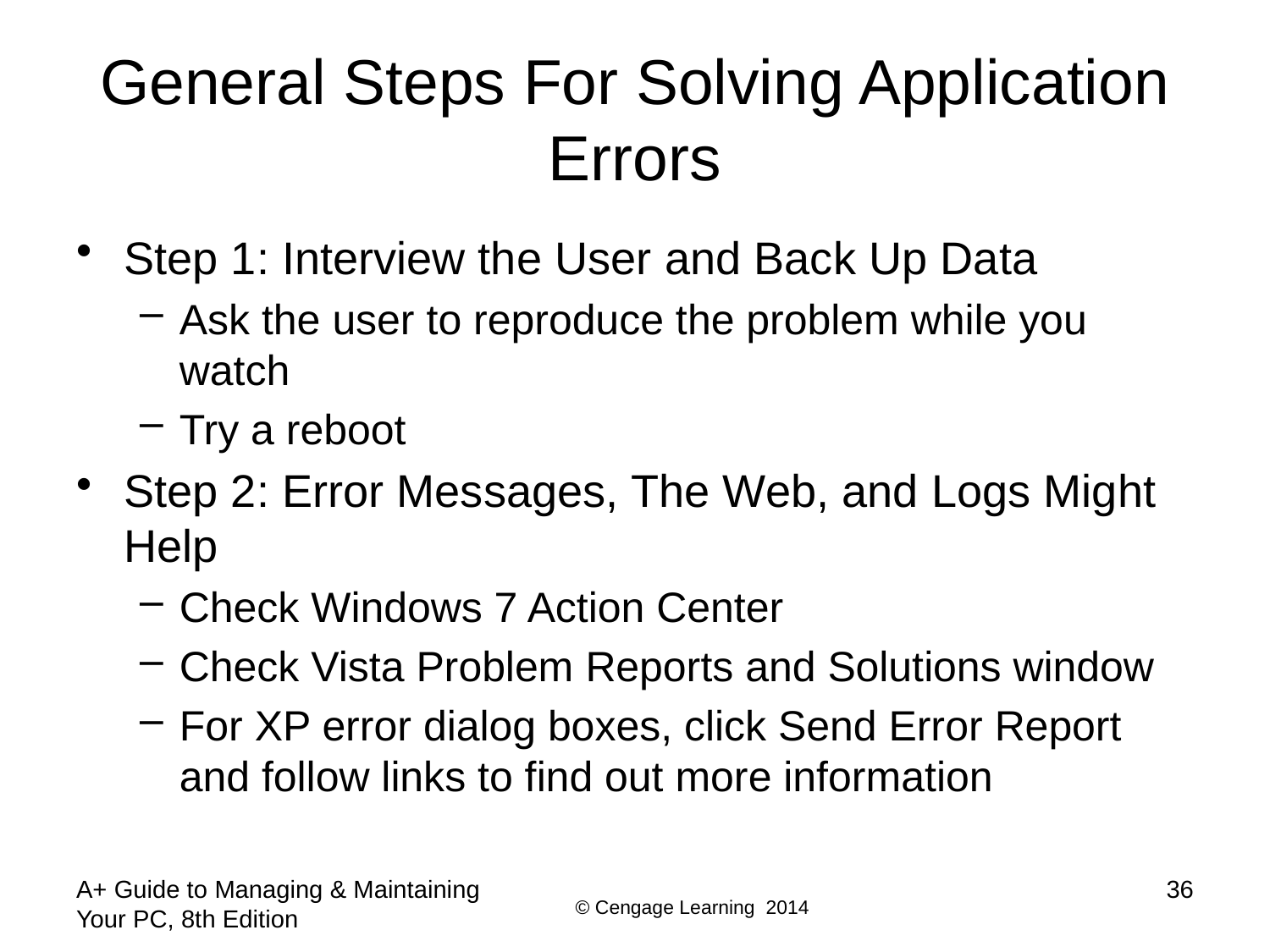

# General Steps For Solving Application Errors
Step 1: Interview the User and Back Up Data
Ask the user to reproduce the problem while you watch
Try a reboot
Step 2: Error Messages, The Web, and Logs Might Help
Check Windows 7 Action Center
Check Vista Problem Reports and Solutions window
For XP error dialog boxes, click Send Error Report and follow links to find out more information
A+ Guide to Managing & Maintaining Your PC, 8th Edition
36